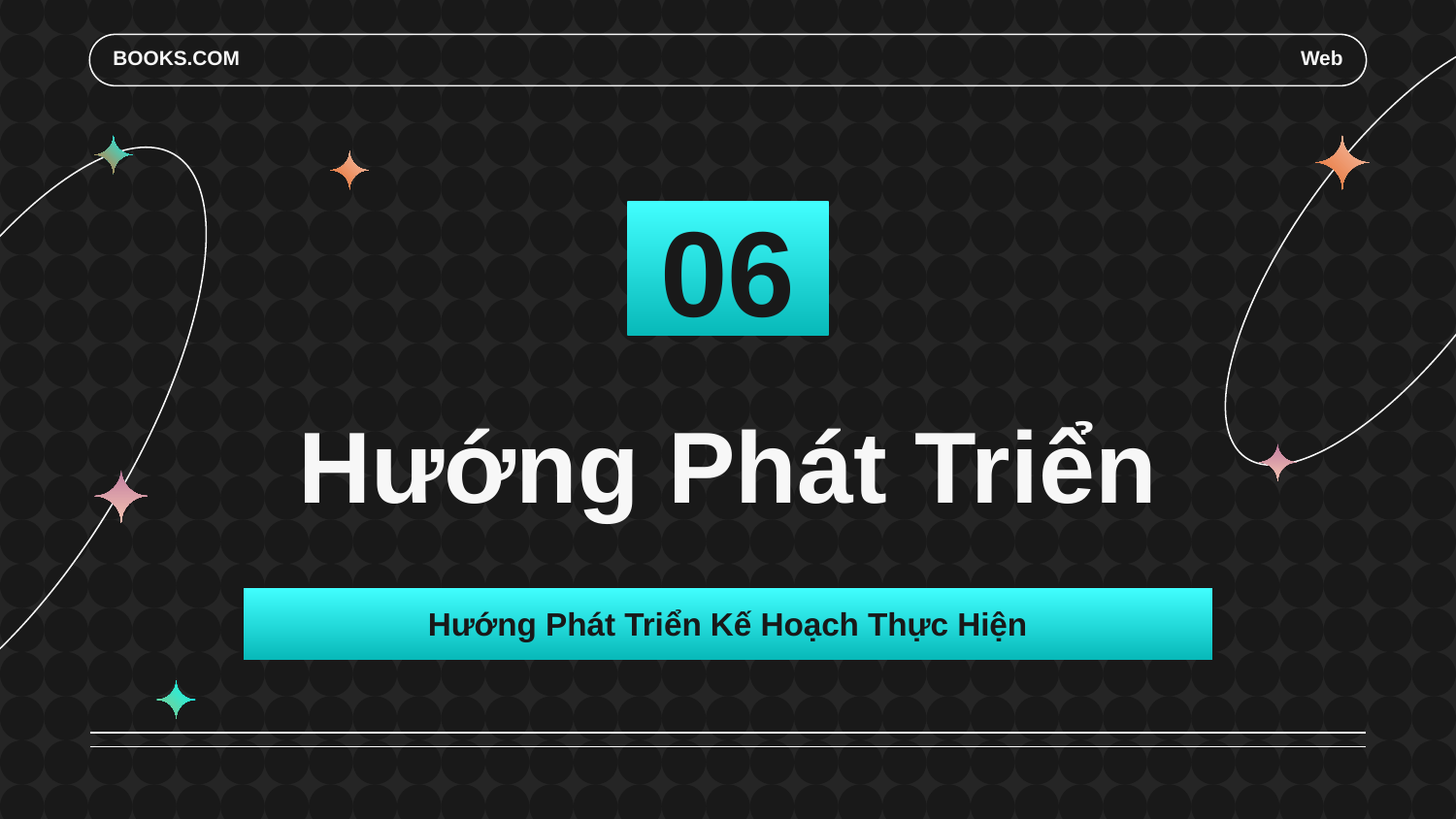

BOOKS.COM
Web

06
# Hướng Phát Triển

Hướng Phát Triển Kế Hoạch Thực Hiện